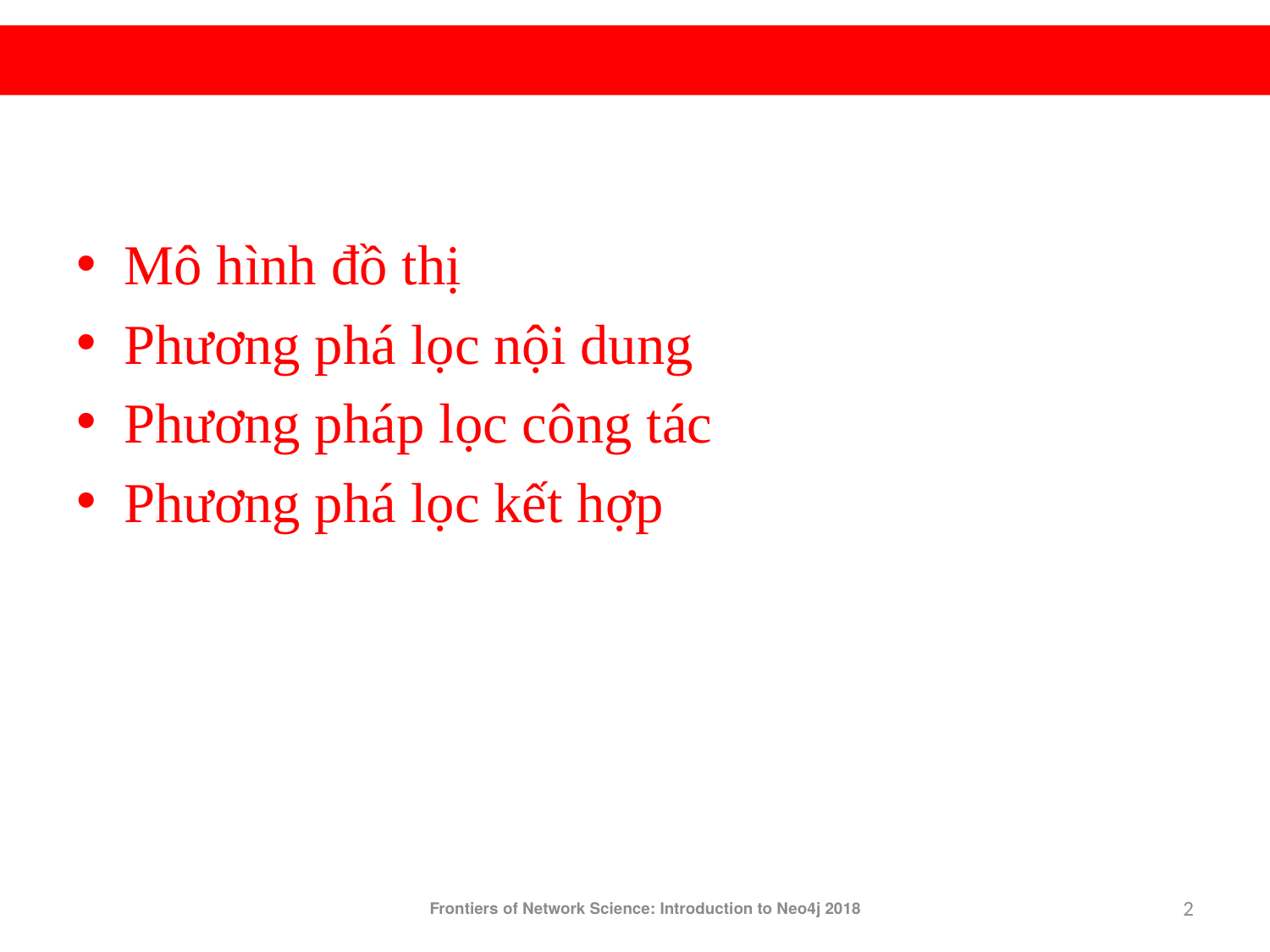

Mô hình đồ thị
Phương phá lọc nội dung
Phương pháp lọc công tác
Phương phá lọc kết hợp
Frontiers of Network Science: Introduction to Neo4j 2018
2